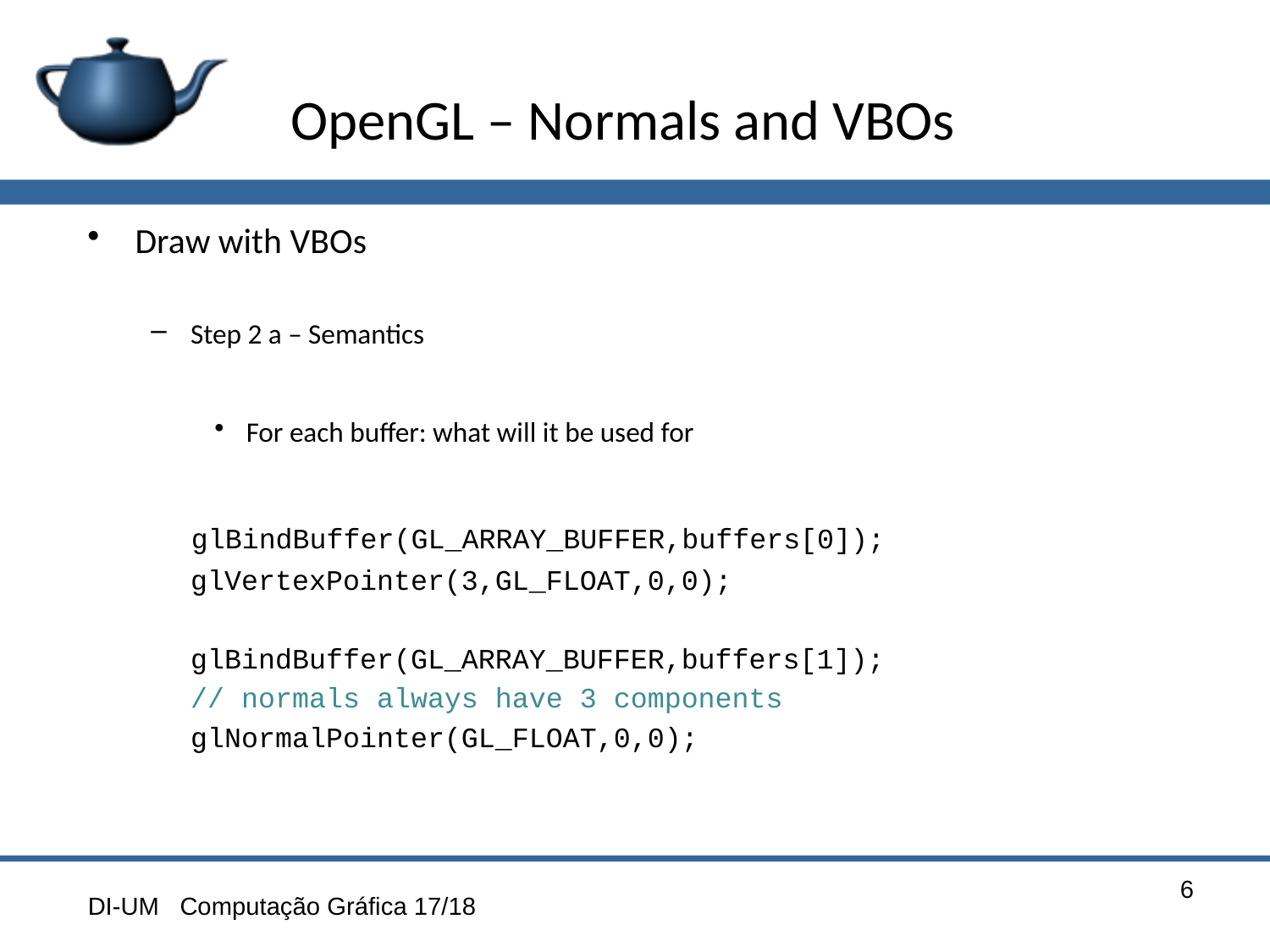

# OpenGL – Normals and VBOs
Draw with VBOs

Step 2 a – Semantics

For each buffer: what will it be used for

     glBindBuffer(GL_ARRAY_BUFFER,buffers[0]);
	glVertexPointer(3,GL_FLOAT,0,0);

	glBindBuffer(GL_ARRAY_BUFFER,buffers[1]);
	// normals always have 3 components
	glNormalPointer(GL_FLOAT,0,0);

6
DI-UM   Computação Gráfica 17/18